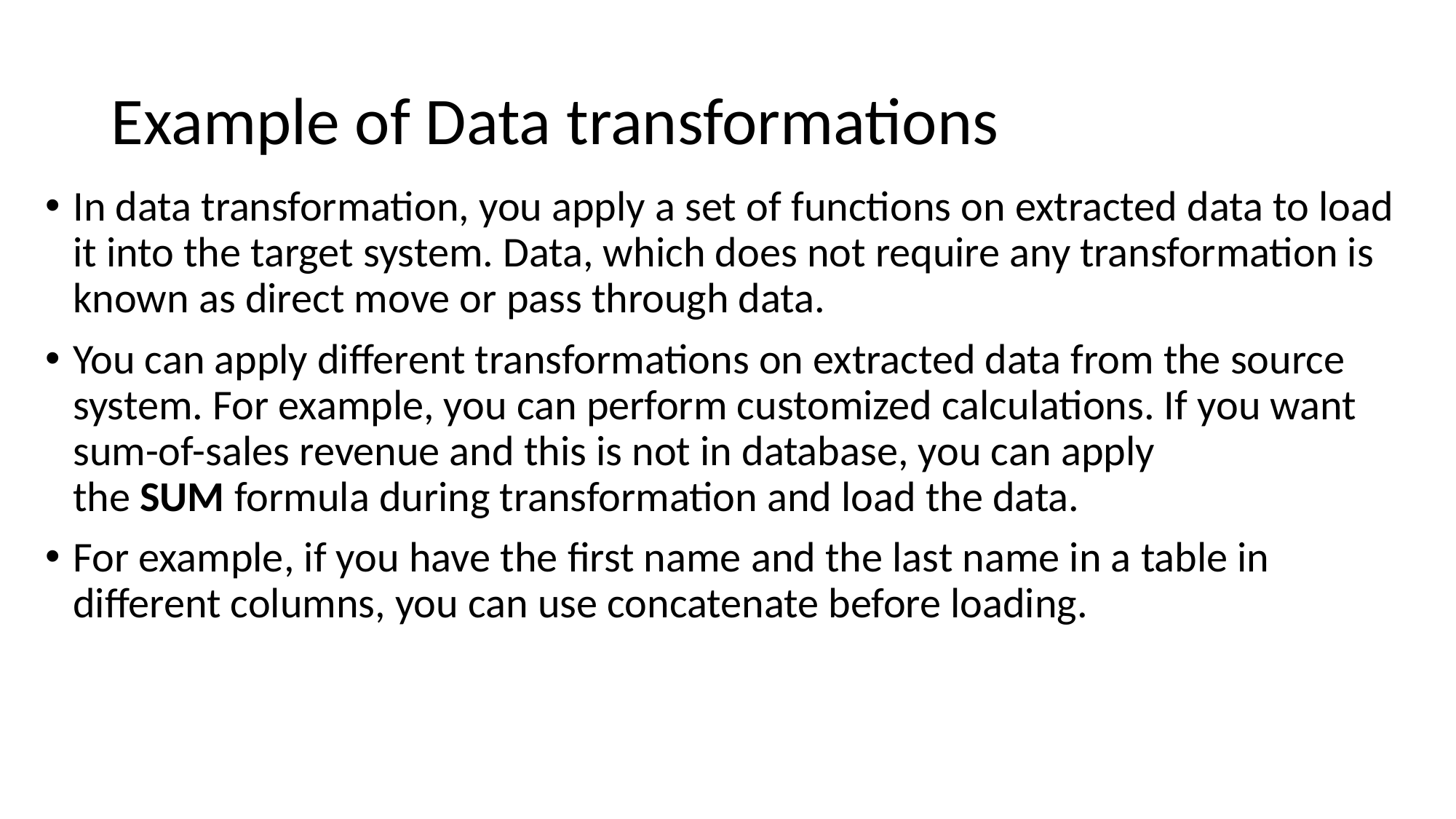

# Example of Data transformations
In data transformation, you apply a set of functions on extracted data to load it into the target system. Data, which does not require any transformation is known as direct move or pass through data.
You can apply different transformations on extracted data from the source system. For example, you can perform customized calculations. If you want sum-of-sales revenue and this is not in database, you can apply the SUM formula during transformation and load the data.
For example, if you have the first name and the last name in a table in different columns, you can use concatenate before loading.